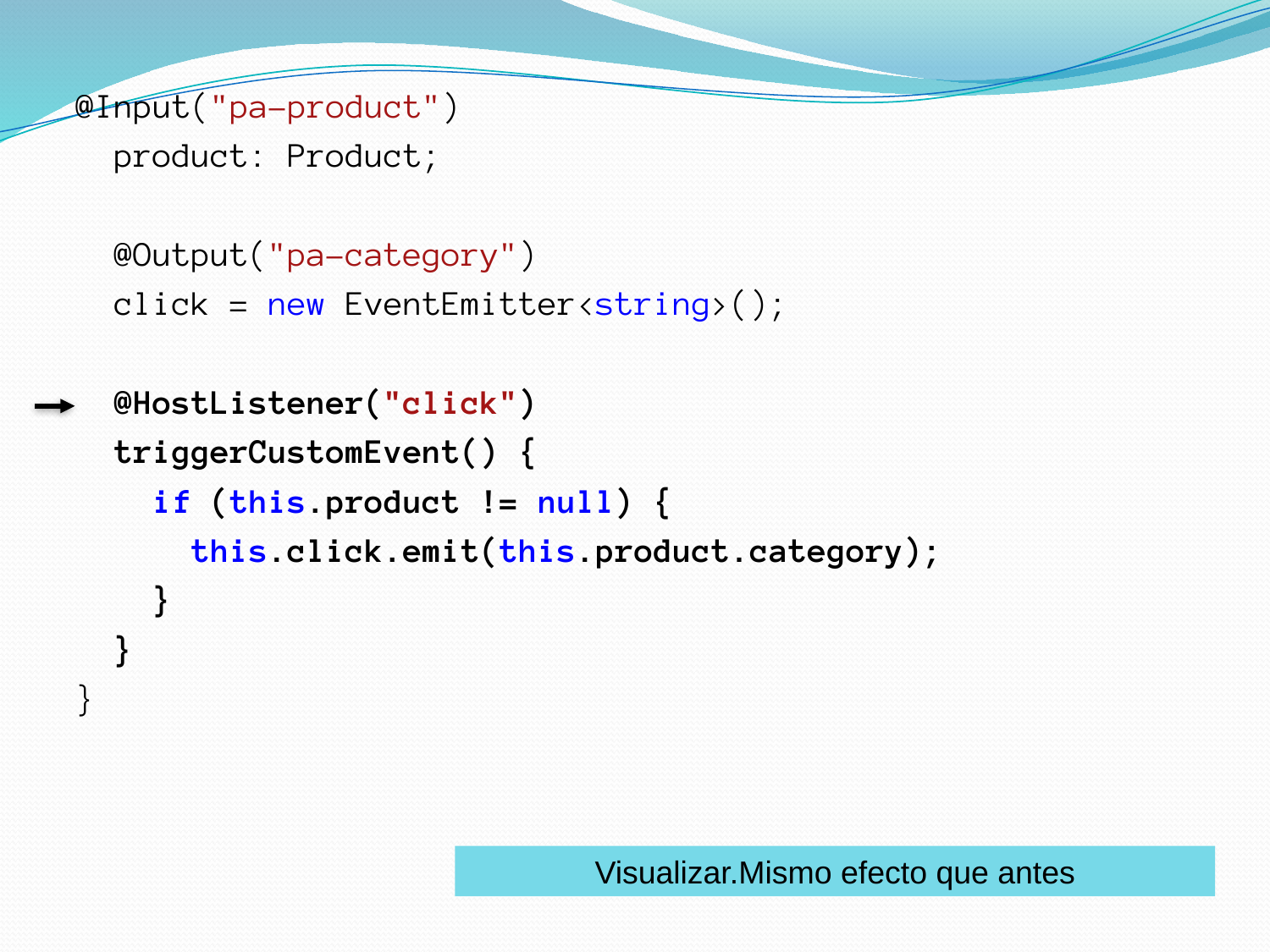

@Input("pa-product")
  product: Product;

  @Output("pa-category")
  click = new EventEmitter<string>();

  @HostListener("click")
  triggerCustomEvent() {
    if (this.product != null) {
      this.click.emit(this.product.category);
    }
  }
}

Visualizar.Mismo efecto que antes